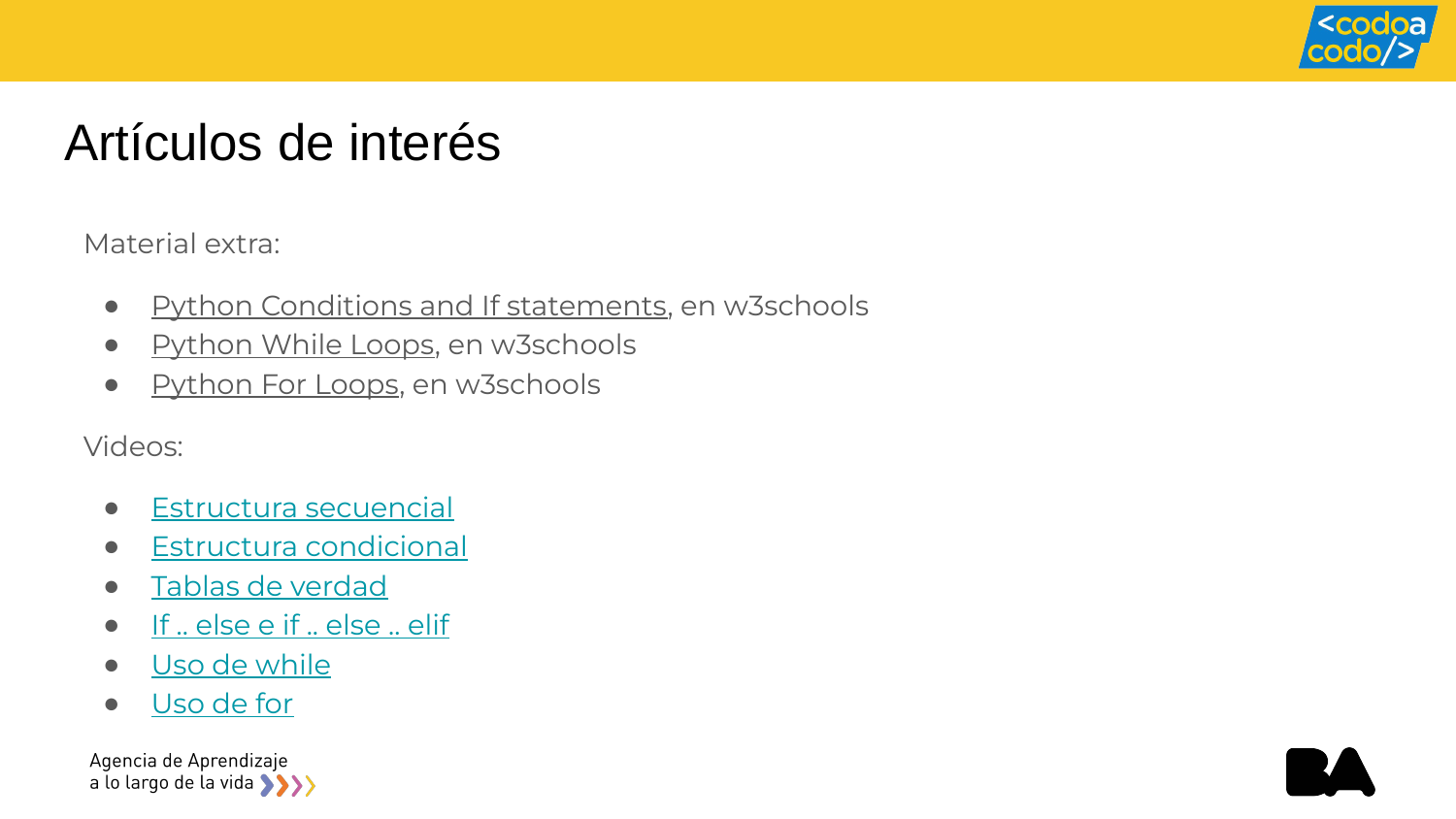

Artículos de interés
Material extra:
Python Conditions and If statements, en w3schools
Python While Loops, en w3schools
Python For Loops, en w3schools
Videos:
Estructura secuencial
Estructura condicional
Tablas de verdad
If .. else e if .. else .. elif
Uso de while
Uso de for